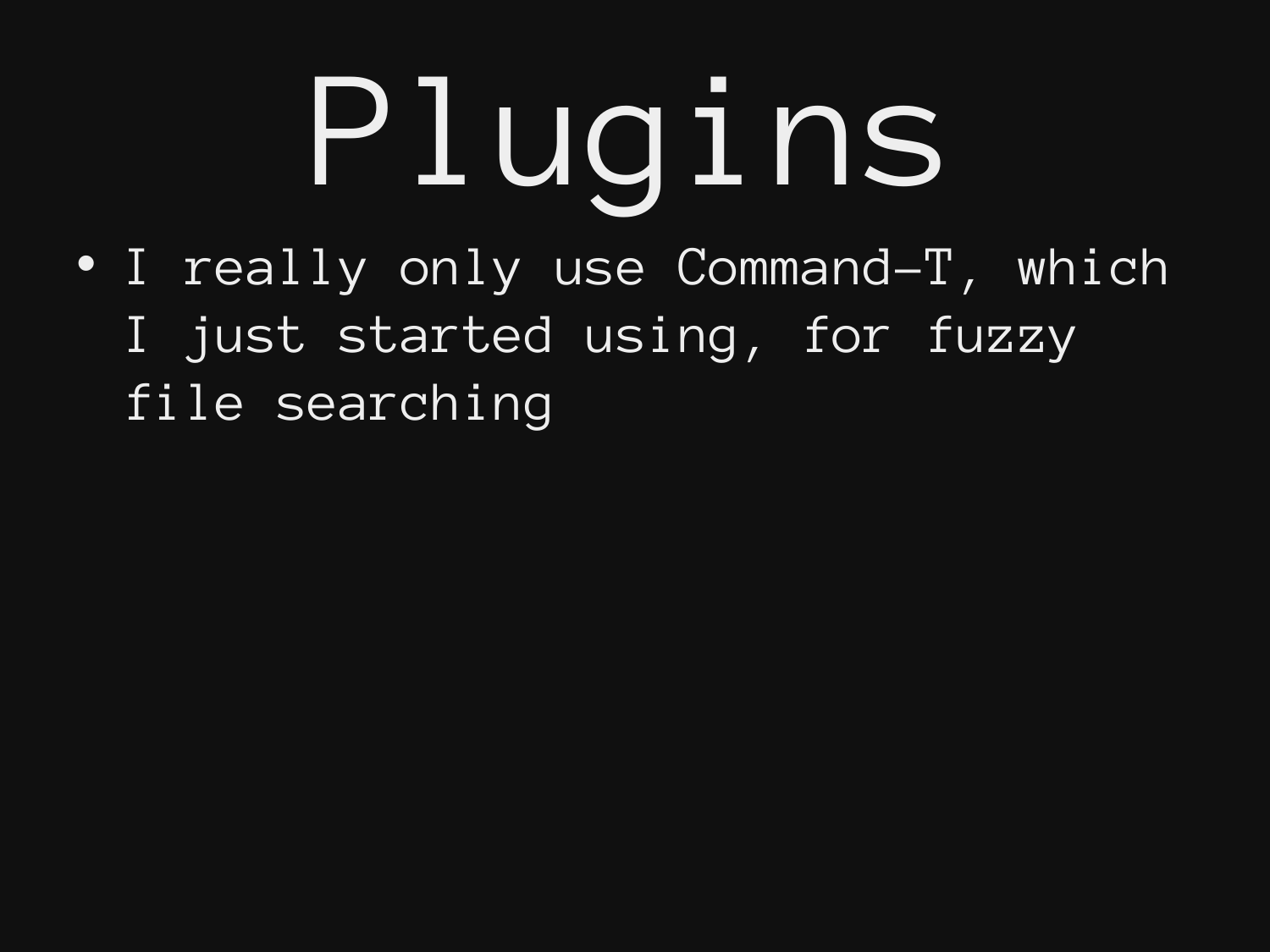

# Plugins
I really only use Command-T, which I just started using, for fuzzy file searching